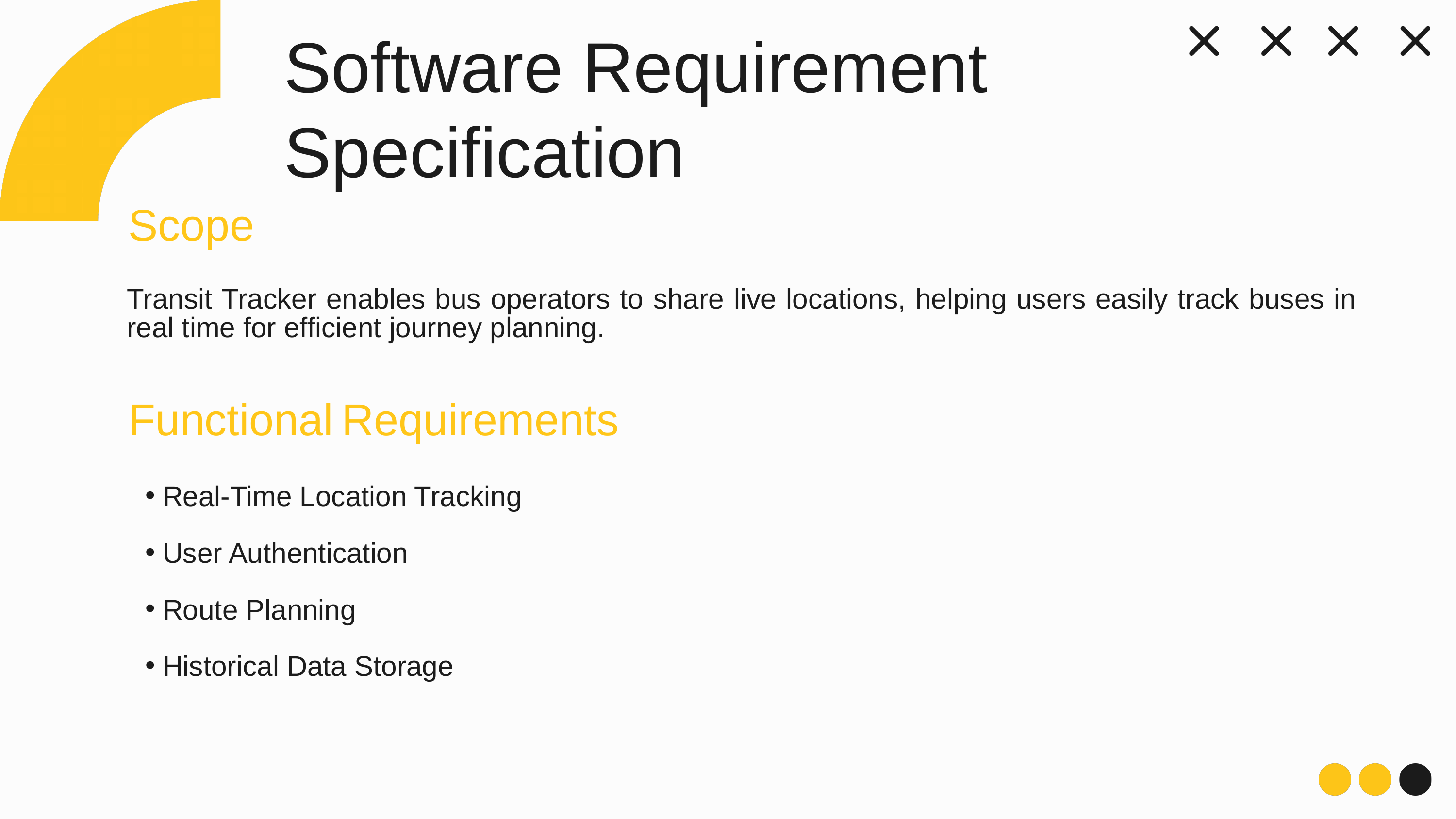

Software Requirement Specification

Scope
Transit Tracker enables bus operators to share live locations, helping users easily track buses in real time for efficient journey planning.
Functional Requirements
Real-Time Location Tracking

User Authentication

Route Planning

Historical Data Storage